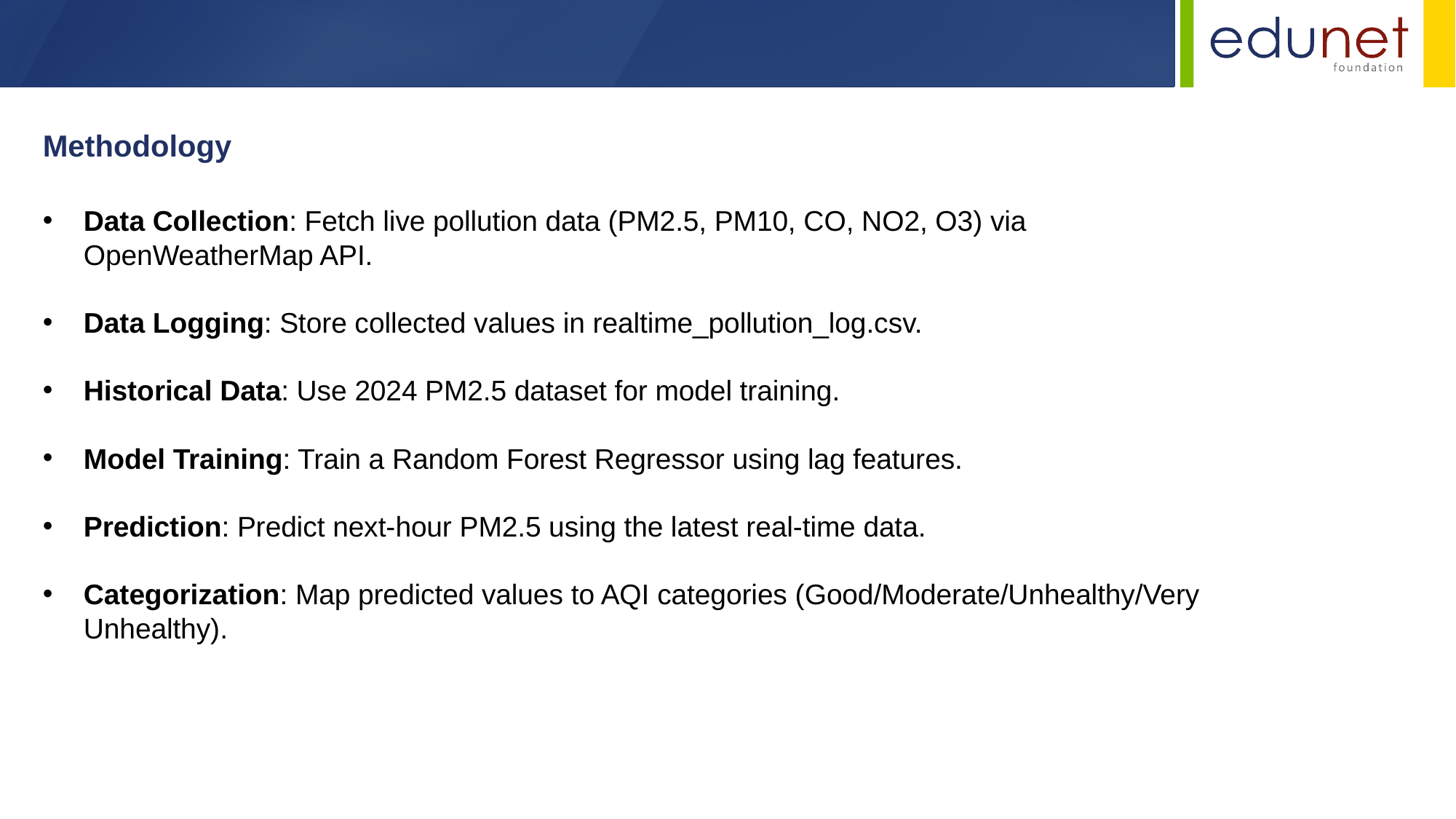

Methodology
Data Collection: Fetch live pollution data (PM2.5, PM10, CO, NO2, O3) via OpenWeatherMap API.

Data Logging: Store collected values in realtime_pollution_log.csv.

Historical Data: Use 2024 PM2.5 dataset for model training.

Model Training: Train a Random Forest Regressor using lag features.

Prediction: Predict next-hour PM2.5 using the latest real-time data.

Categorization: Map predicted values to AQI categories (Good/Moderate/Unhealthy/Very Unhealthy).